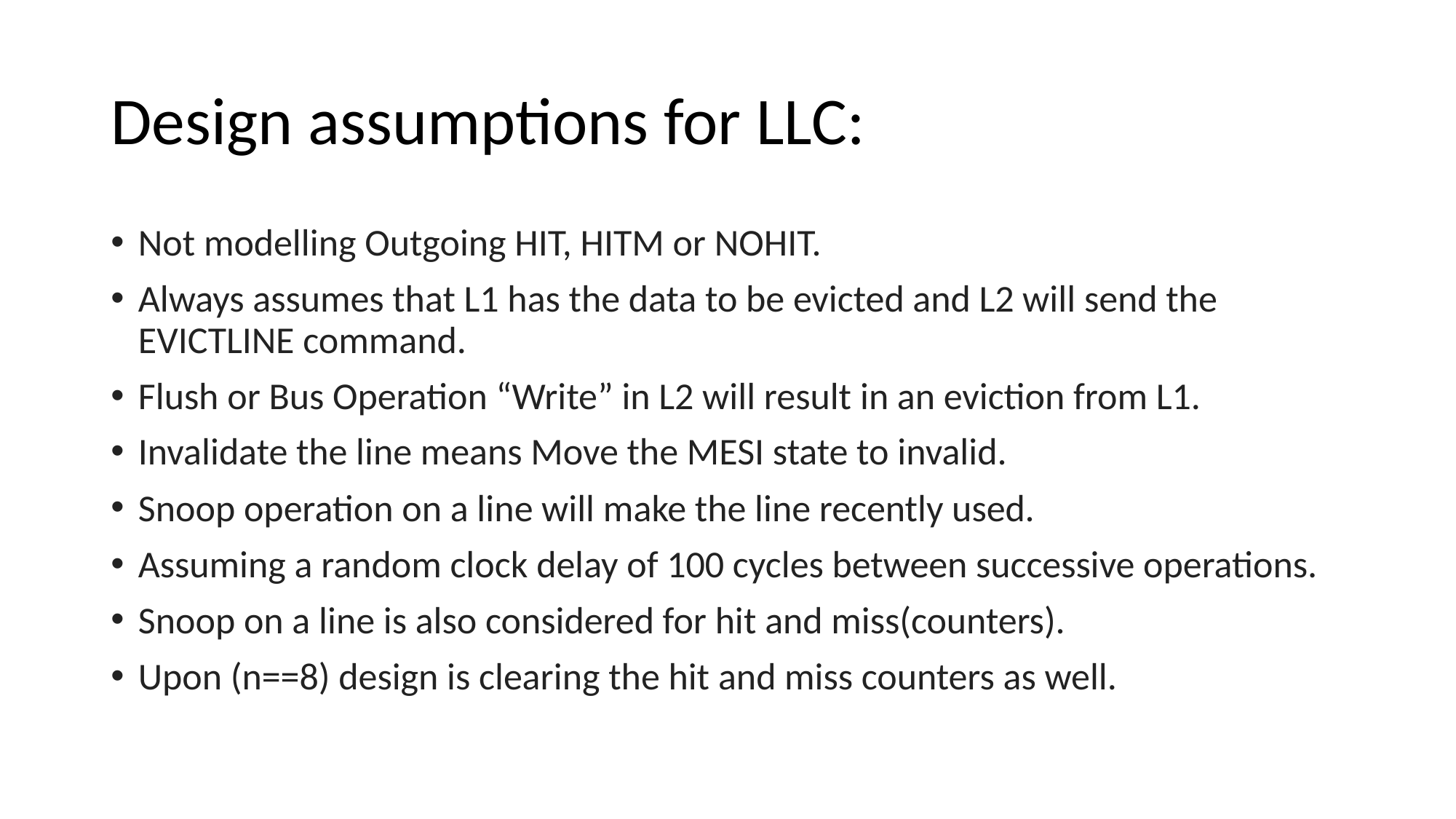

# Design assumptions for LLC:
Not modelling Outgoing HIT, HITM or NOHIT.
Always assumes that L1 has the data to be evicted and L2 will send the EVICTLINE command.
Flush or Bus Operation “Write” in L2 will result in an eviction from L1.
Invalidate the line means Move the MESI state to invalid.
Snoop operation on a line will make the line recently used.
Assuming a random clock delay of 100 cycles between successive operations.
Snoop on a line is also considered for hit and miss(counters).
Upon (n==8) design is clearing the hit and miss counters as well.